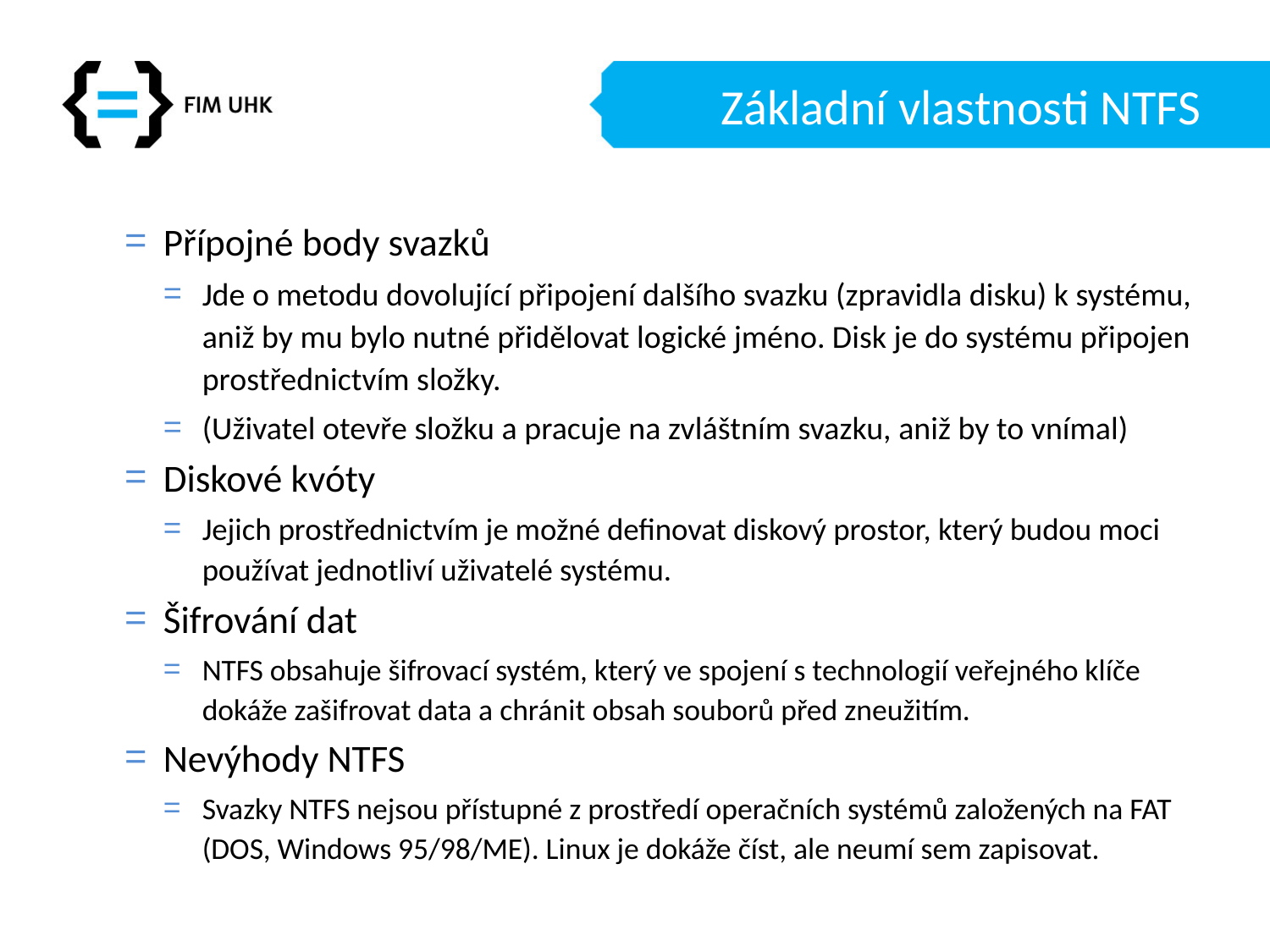

# Základní vlastnosti NTFS
Přípojné body svazků
Jde o metodu dovolující připojení dalšího svazku (zpravidla disku) k systému, aniž by mu bylo nutné přidělovat logické jméno. Disk je do systému připojen prostřednictvím složky.
(Uživatel otevře složku a pracuje na zvláštním svazku, aniž by to vnímal)
Diskové kvóty
Jejich prostřednictvím je možné definovat diskový prostor, který budou moci používat jednotliví uživatelé systému.
Šifrování dat
NTFS obsahuje šifrovací systém, který ve spojení s technologií veřejného klíče dokáže zašifrovat data a chránit obsah souborů před zneužitím.
Nevýhody NTFS
Svazky NTFS nejsou přístupné z prostředí operačních systémů založených na FAT (DOS, Windows 95/98/ME). Linux je dokáže číst, ale neumí sem zapisovat.